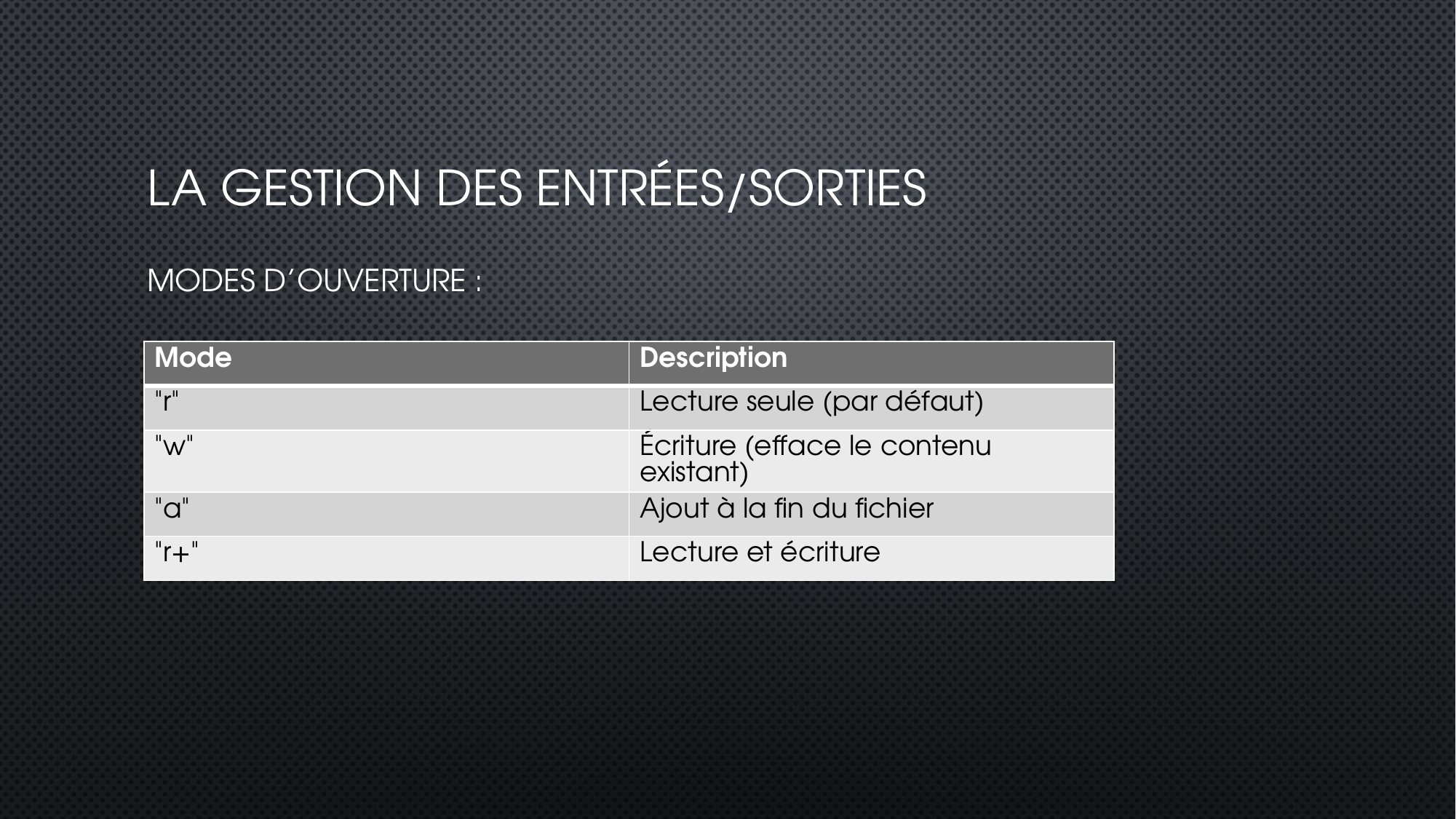

# La gestion des entrées/sorties
Modes d’ouverture :
| Mode | Description |
| --- | --- |
| "r" | Lecture seule (par défaut) |
| "w" | Écriture (efface le contenu existant) |
| "a" | Ajout à la fin du fichier |
| "r+" | Lecture et écriture |